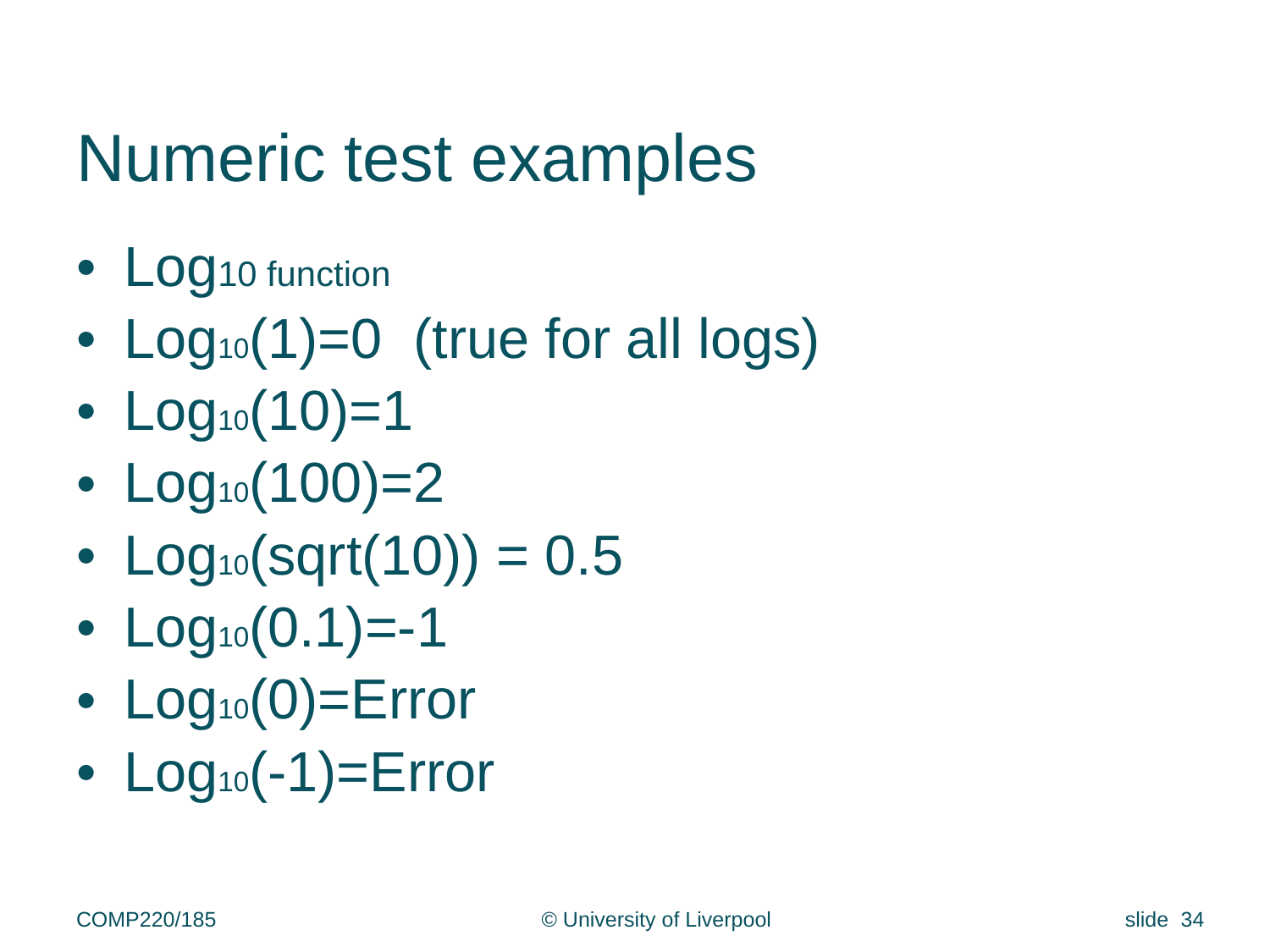

# Numeric test examples
Log10 function
Log10(1)=0  (true for all logs)
Log10(10)=1
Log10(100)=2
Log10(sqrt(10)) = 0.5
Log10(0.1)=-1
Log10(0)=Error
Log10(-1)=Error

COMP220/185
© University of Liverpool
slide  34